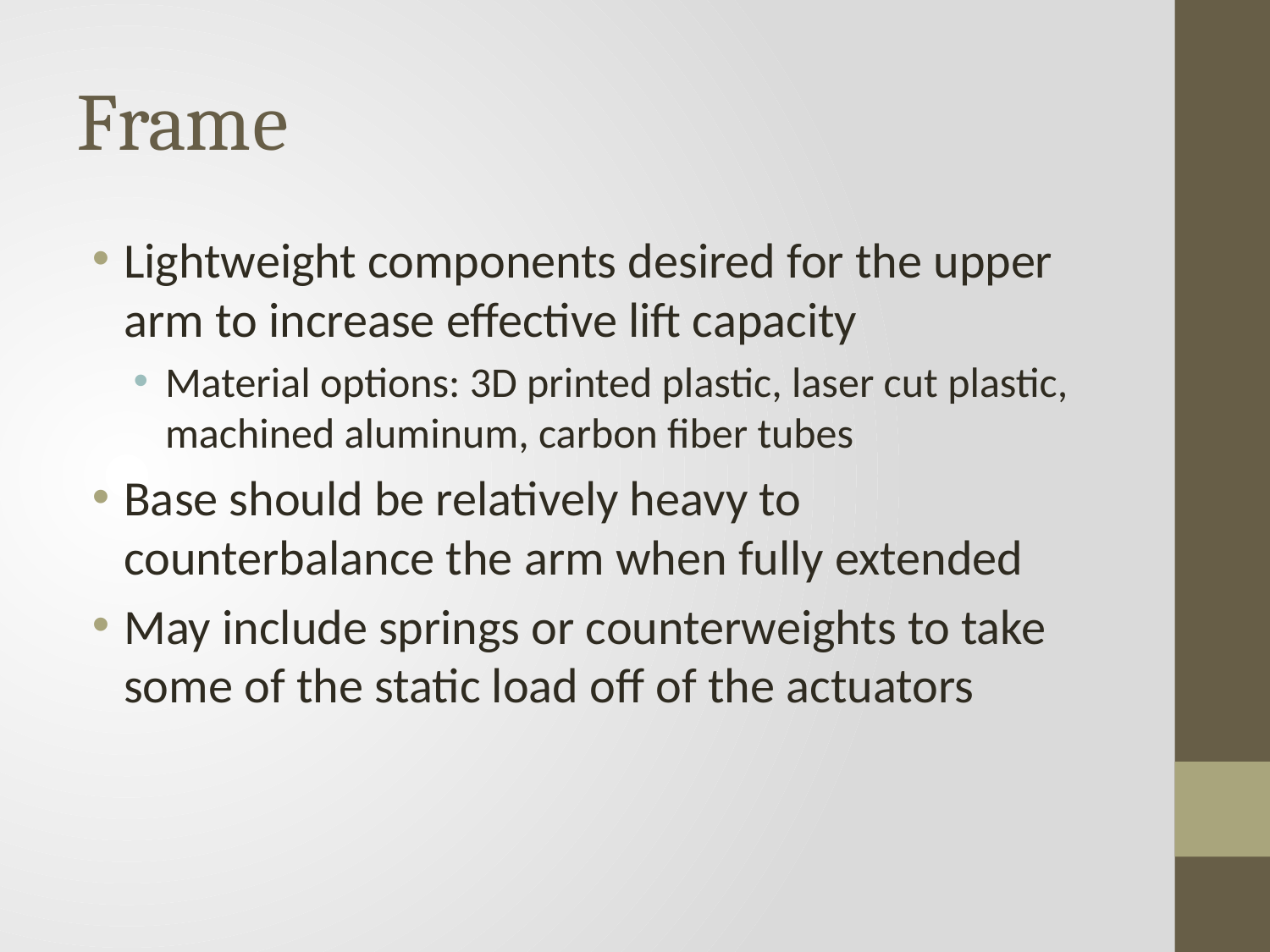

# Frame
Lightweight components desired for the upper arm to increase effective lift capacity
Material options: 3D printed plastic, laser cut plastic, machined aluminum, carbon fiber tubes
Base should be relatively heavy to counterbalance the arm when fully extended
May include springs or counterweights to take some of the static load off of the actuators